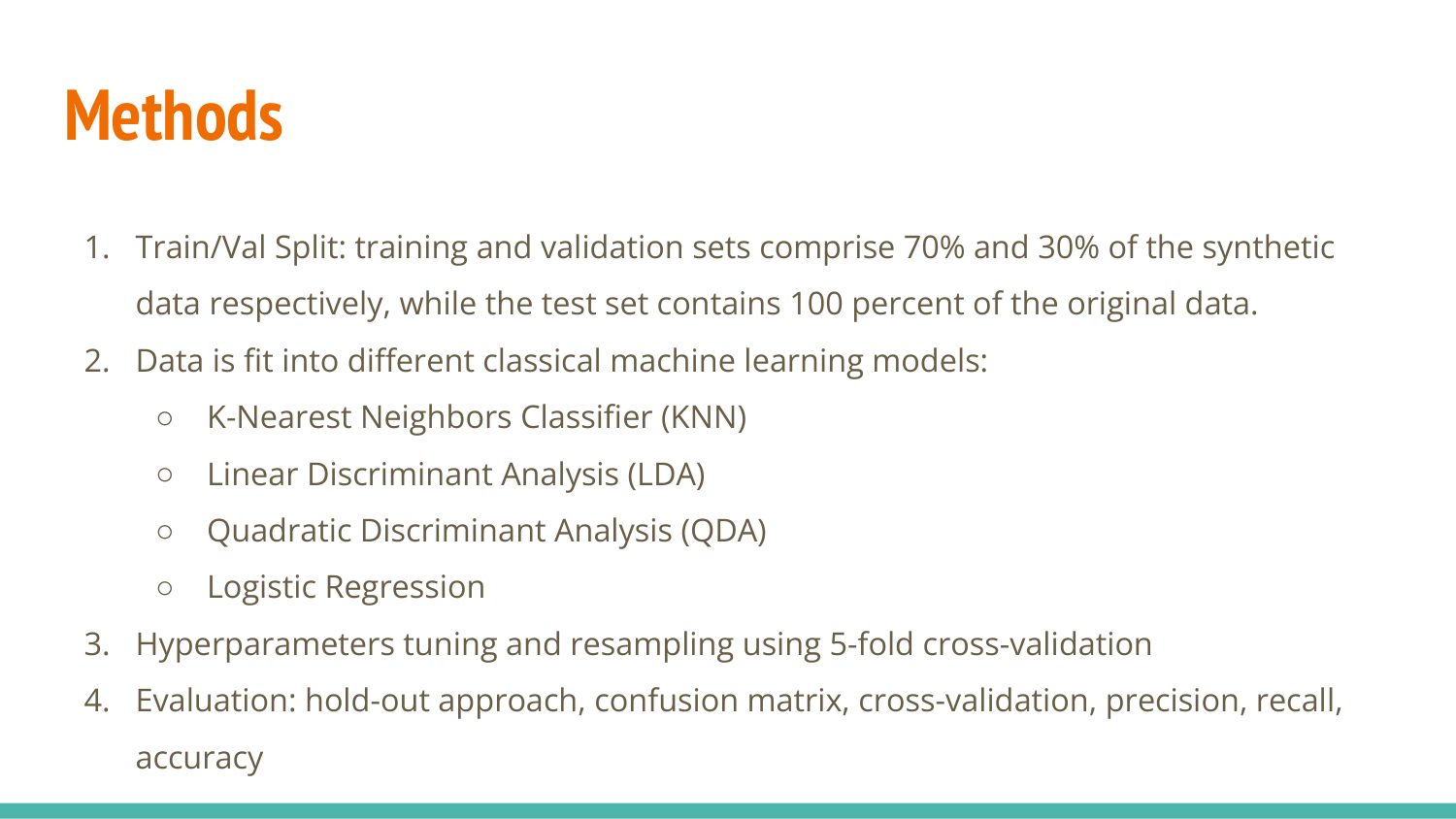

# Methods
Train/Val Split: training and validation sets comprise 70% and 30% of the synthetic data respectively, while the test set contains 100 percent of the original data.
Data is fit into different classical machine learning models:
K-Nearest Neighbors Classifier (KNN)
Linear Discriminant Analysis (LDA)
Quadratic Discriminant Analysis (QDA)
Logistic Regression
Hyperparameters tuning and resampling using 5-fold cross-validation
Evaluation: hold-out approach, confusion matrix, cross-validation, precision, recall, accuracy